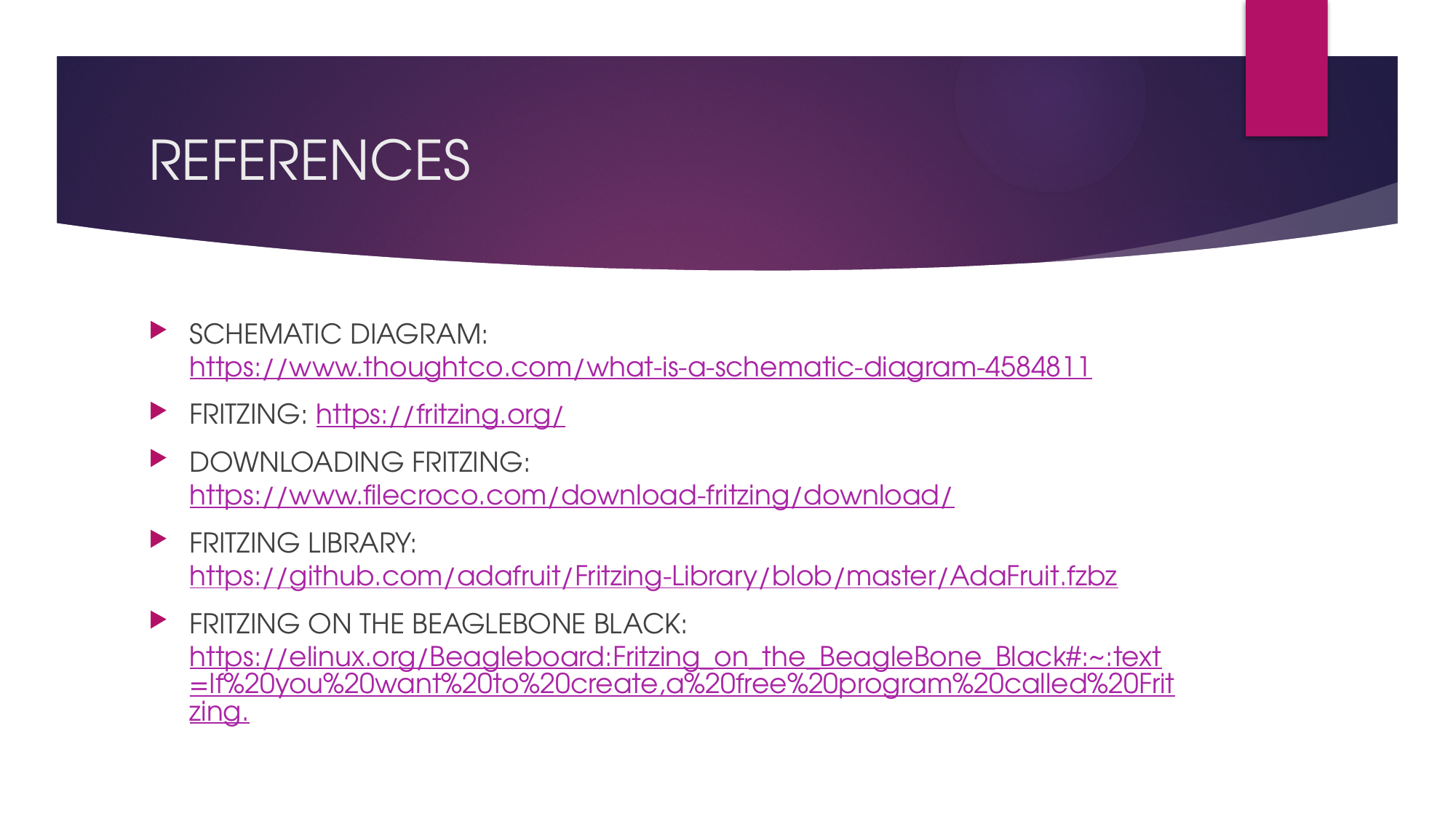

# REFERENCES
SCHEMATIC DIAGRAM: https://www.thoughtco.com/what-is-a-schematic-diagram-4584811
FRITZING: https://fritzing.org/
DOWNLOADING FRITZING: https://www.filecroco.com/download-fritzing/download/
FRITZING LIBRARY: https://github.com/adafruit/Fritzing-Library/blob/master/AdaFruit.fzbz
FRITZING ON THE BEAGLEBONE BLACK: https://elinux.org/Beagleboard:Fritzing_on_the_BeagleBone_Black#:~:text=If%20you%20want%20to%20create,a%20free%20program%20called%20Fritzing.